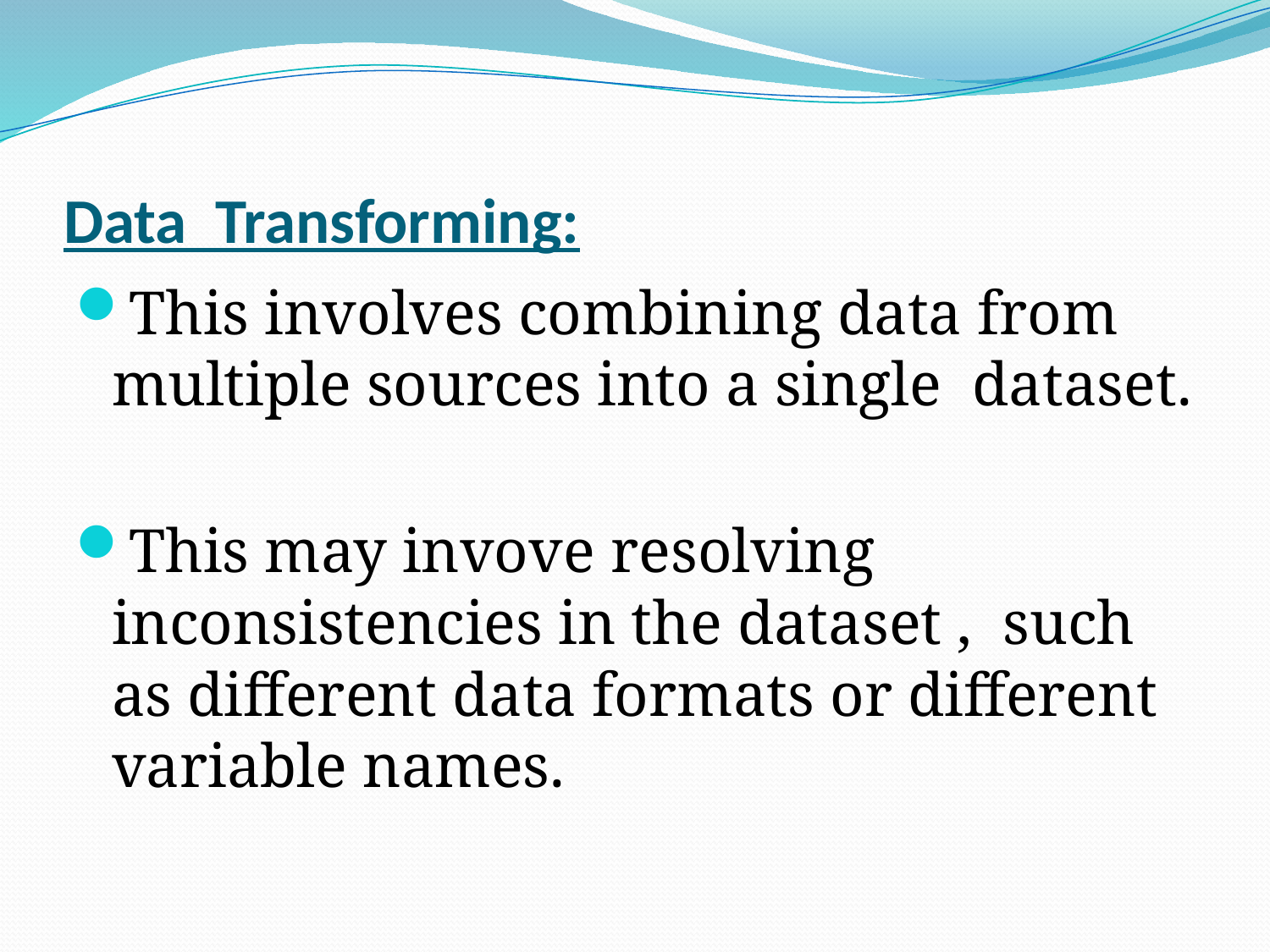

# Data  Transforming:
This involves combining data from multiple sources into a single  dataset.

This may invove resolving inconsistencies in the dataset ,  such  as different data formats or different variable names.